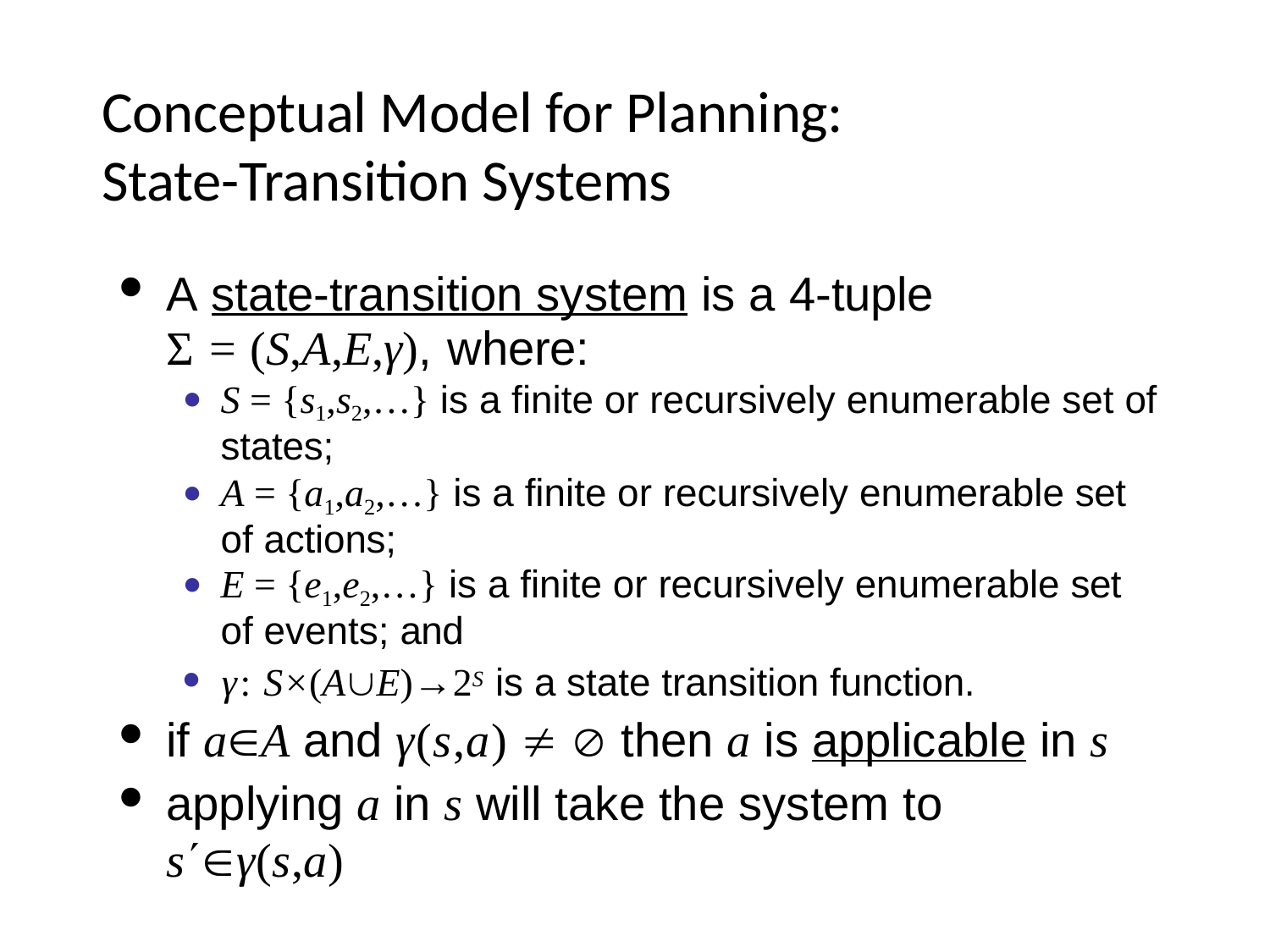

# Conceptual Model for Planning:
 State-Transition Systems
A state-transition system is a 4-tuple
Σ = (S,A,E,γ), where:
S = {s1,s2,…} is a finite or recursively enumerable set of states;
A = {a1,a2,…} is a finite or recursively enumerable set of actions;
E = {e1,e2,…} is a finite or recursively enumerable set of events; and
γ: S×(A∪E)→2S is a state transition function.
if a∈A and γ(s,a) ≠ ∅ then a is applicable in s
applying a in s will take the system to s′∈γ(s,a)